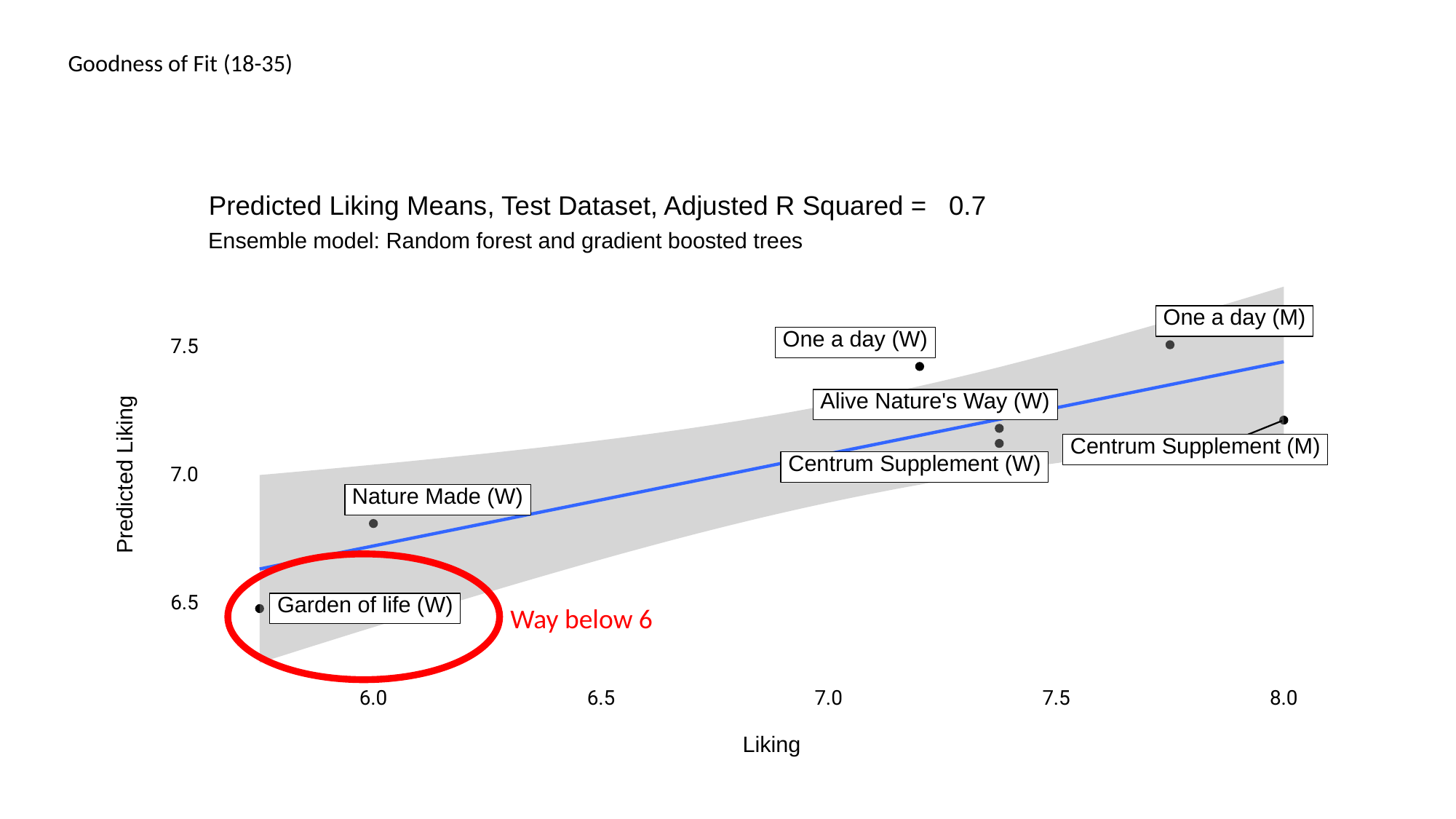

# Goodness of Fit (18-35)

Predicted Liking Means, Test Dataset, Adjusted R Squared =   0.7
Ensemble model: Random forest and gradient boosted trees

One a day (M)

One a day (W)
7.5

Alive Nature's Way (W)

Centrum Supplement (M)

Centrum Supplement (W)
Predicted Liking
7.0

Nature Made (W)

Garden of life (W)
6.5

6.0
6.5
7.0
8.0
7.5

Liking

Way below 6